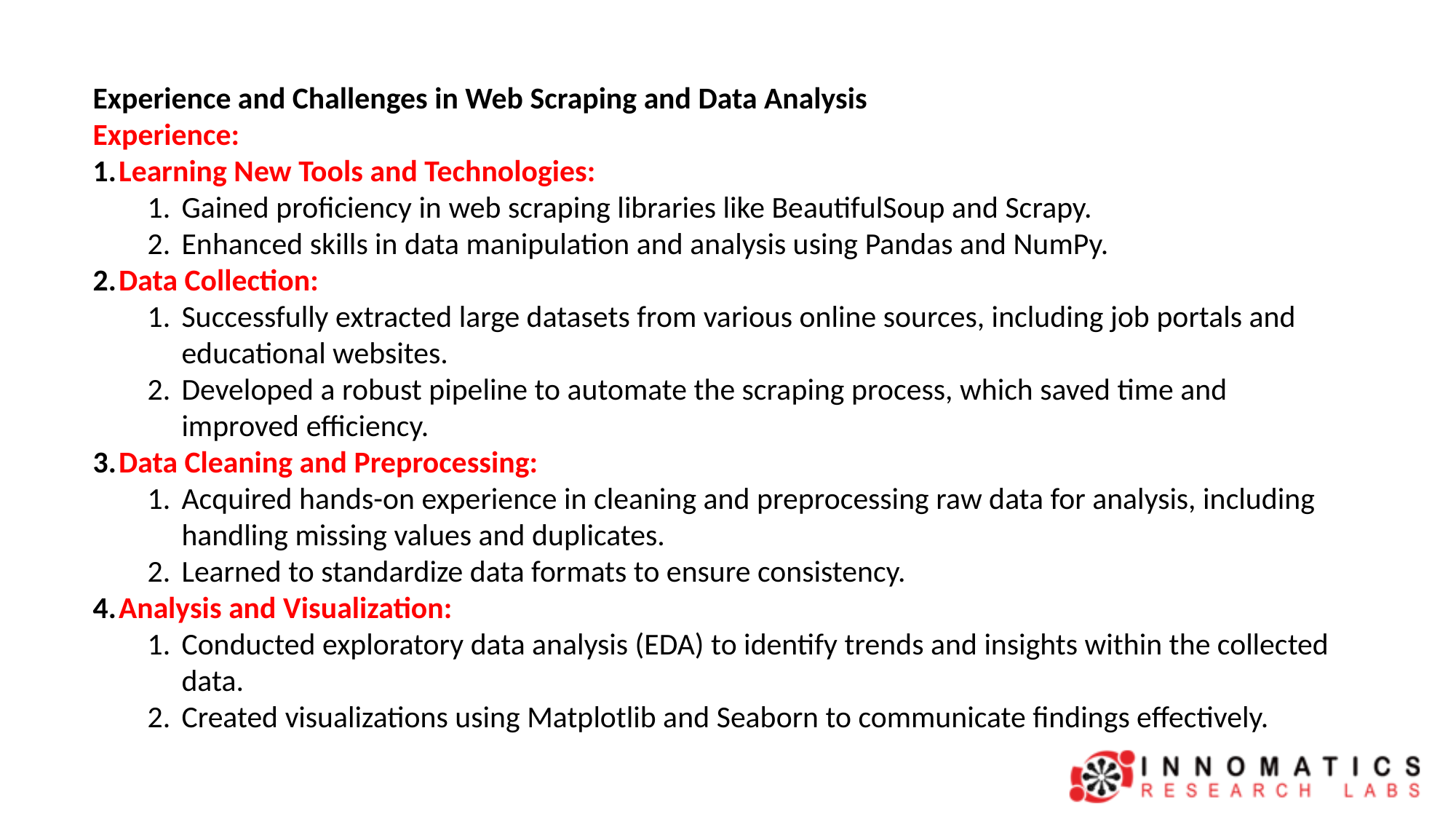

Experience and Challenges in Web Scraping and Data Analysis
Experience:
Learning New Tools and Technologies:
Gained proficiency in web scraping libraries like BeautifulSoup and Scrapy.
Enhanced skills in data manipulation and analysis using Pandas and NumPy.
Data Collection:
Successfully extracted large datasets from various online sources, including job portals and educational websites.
Developed a robust pipeline to automate the scraping process, which saved time and improved efficiency.
Data Cleaning and Preprocessing:
Acquired hands-on experience in cleaning and preprocessing raw data for analysis, including handling missing values and duplicates.
Learned to standardize data formats to ensure consistency.
Analysis and Visualization:
Conducted exploratory data analysis (EDA) to identify trends and insights within the collected data.
Created visualizations using Matplotlib and Seaborn to communicate findings effectively.